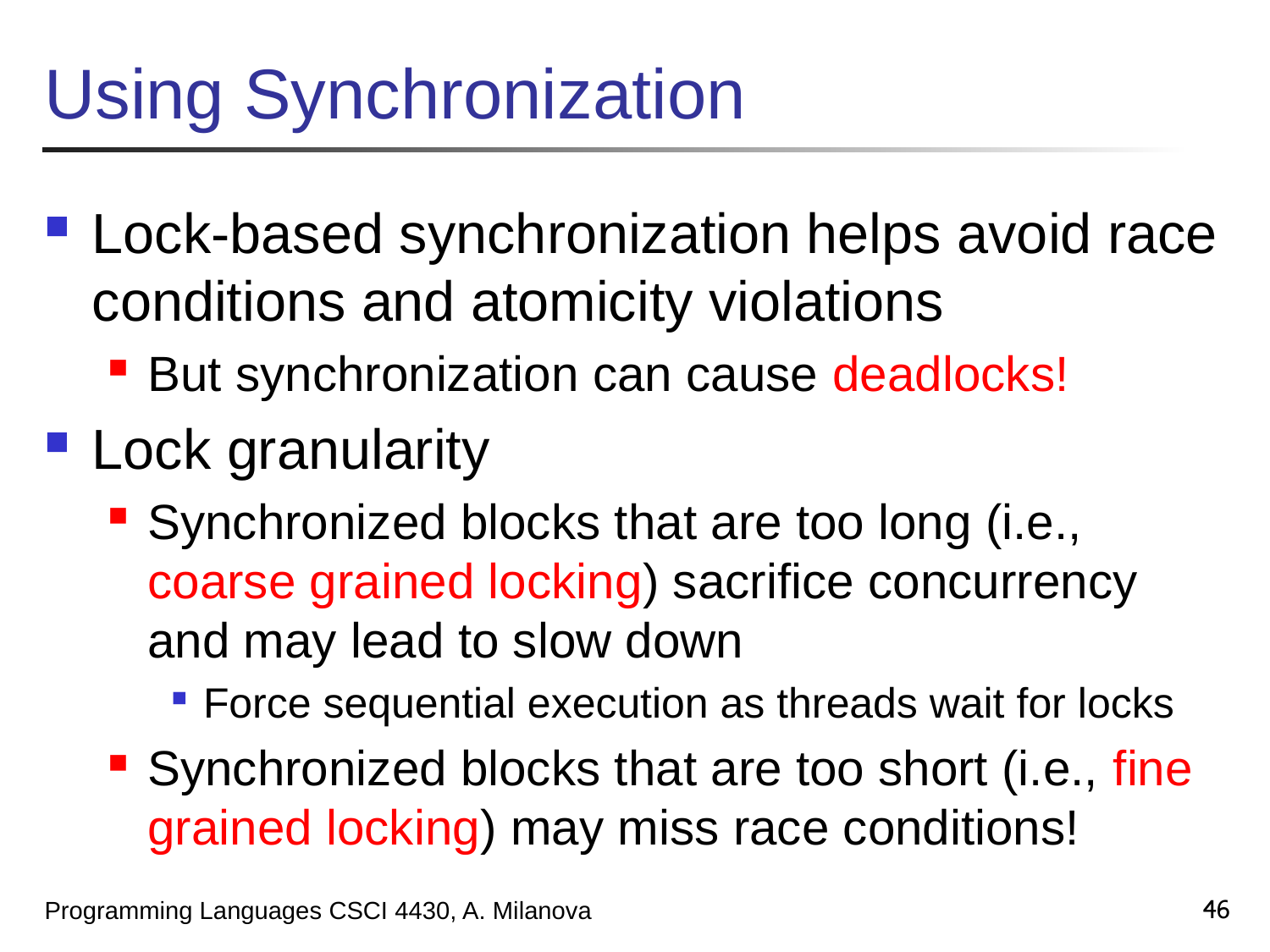

# Using Synchronization
Lock-based synchronization helps avoid race conditions and atomicity violations
But synchronization can cause deadlocks!
Lock granularity
Synchronized blocks that are too long (i.e., coarse grained locking) sacrifice concurrency and may lead to slow down
Force sequential execution as threads wait for locks
Synchronized blocks that are too short (i.e., fine grained locking) may miss race conditions!
46
Programming Languages CSCI 4430, A. Milanova